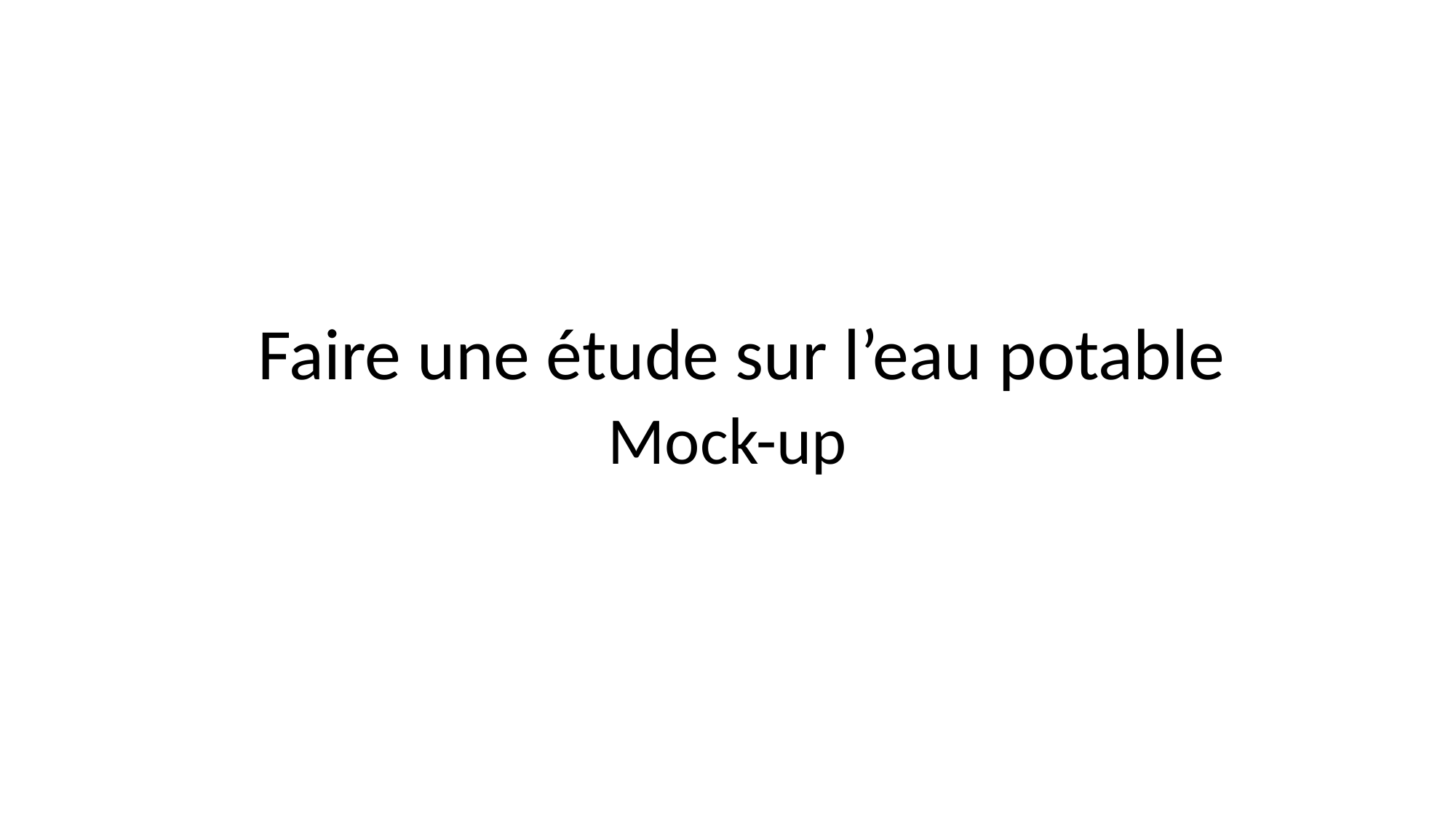

# Faire une étude sur l’eau potable
Mock-up